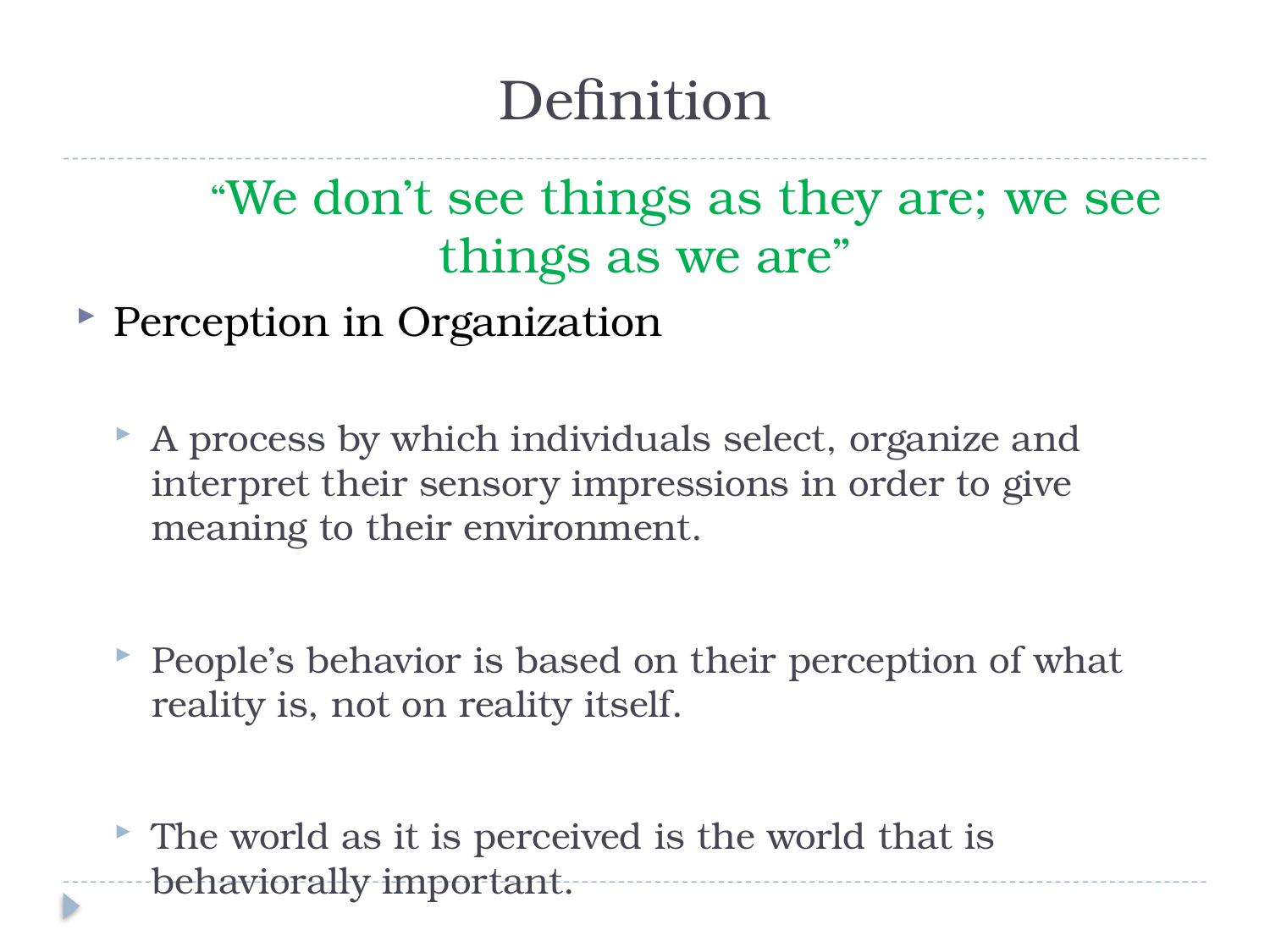

# Definition
      “We don’t see things as they are; we see things as we are”
Perception in Organization

A process by which individuals select, organize and interpret their sensory impressions in order to give meaning to their environment.

People’s behavior is based on their perception of what reality is, not on reality itself.

The world as it is perceived is the world that is behaviorally important.